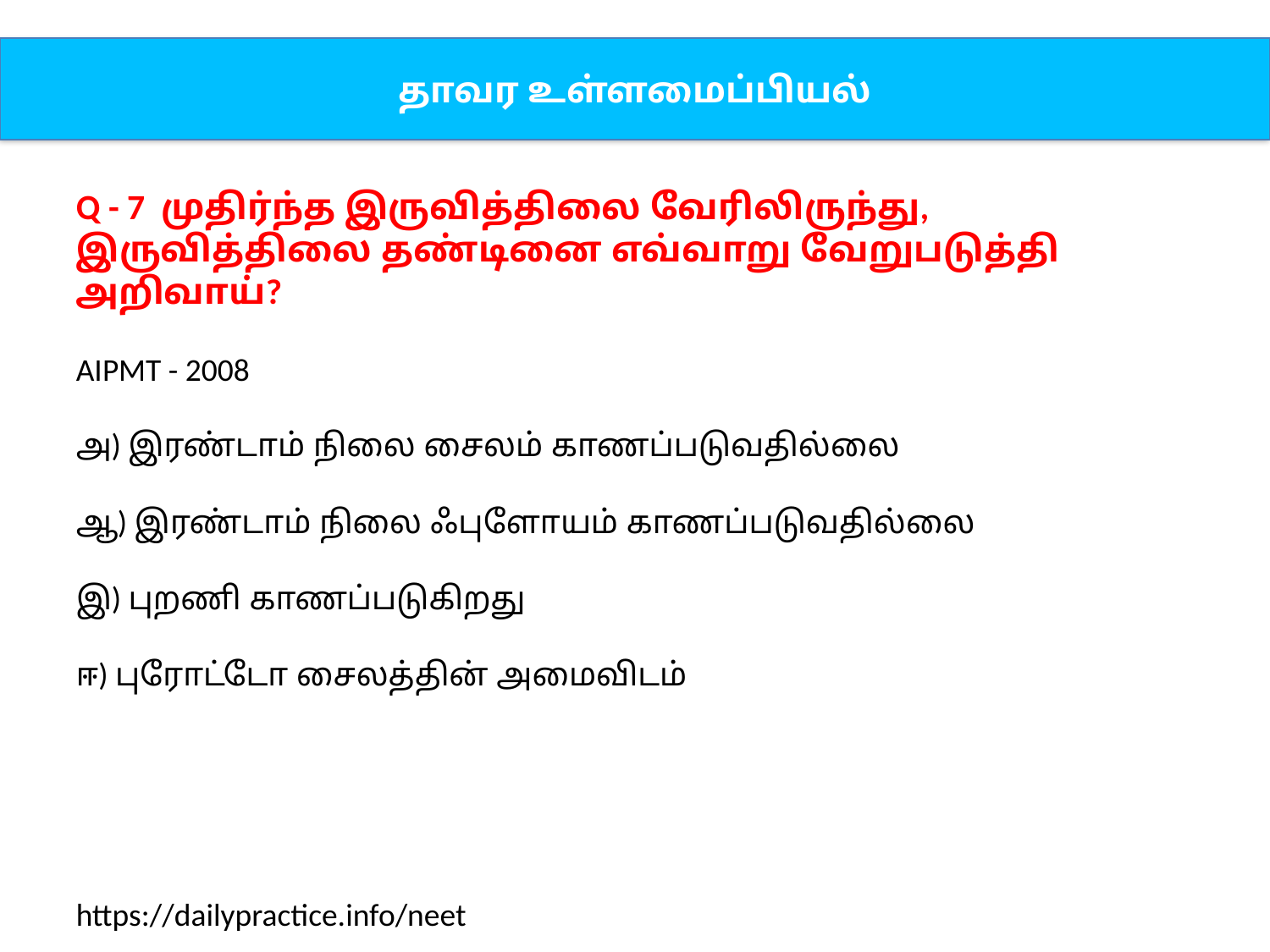

தாவர உள்ளமைப்பியல்

Q - 7  முதிர்ந்த இருவித்திலை வேரிலிருந்து, இருவித்திலை தண்டினை எவ்வாறு வேறுபடுத்தி அறிவாய்?

AIPMT - 2008

அ) இரண்டாம் நிலை சைலம் காணப்படுவதில்லை

ஆ) இரண்டாம் நிலை ஃபுளோயம் காணப்படுவதில்லை

இ) புறணி காணப்படுகிறது

ஈ) புரோட்டோ சைலத்தின் அமைவிடம்
https://dailypractice.info/neet